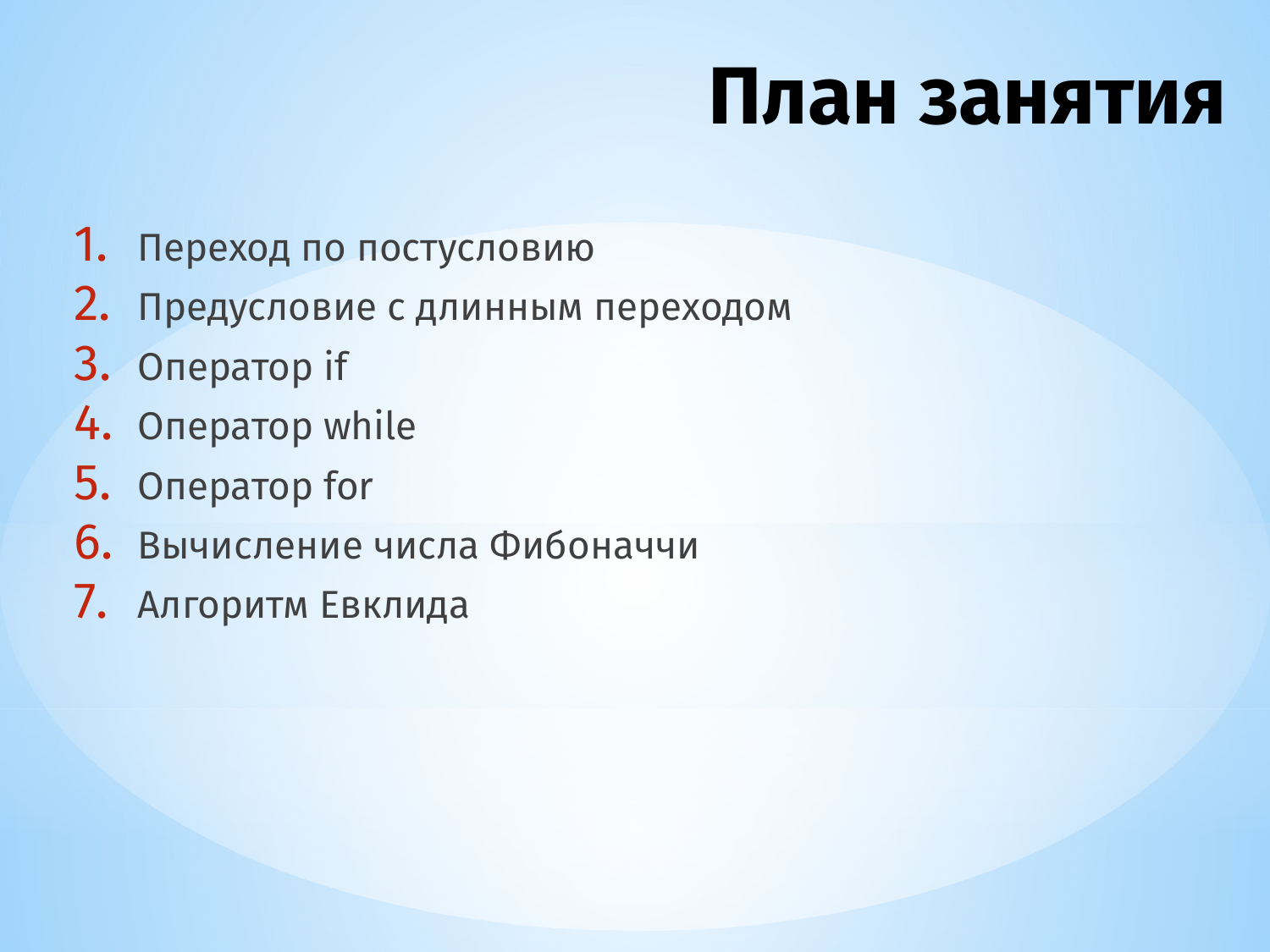

# План занятия
Переход по постусловию
Предусловие с длинным переходом
Оператор if
Оператор while
Оператор for
Вычисление числа Фибоначчи
Алгоритм Евклида